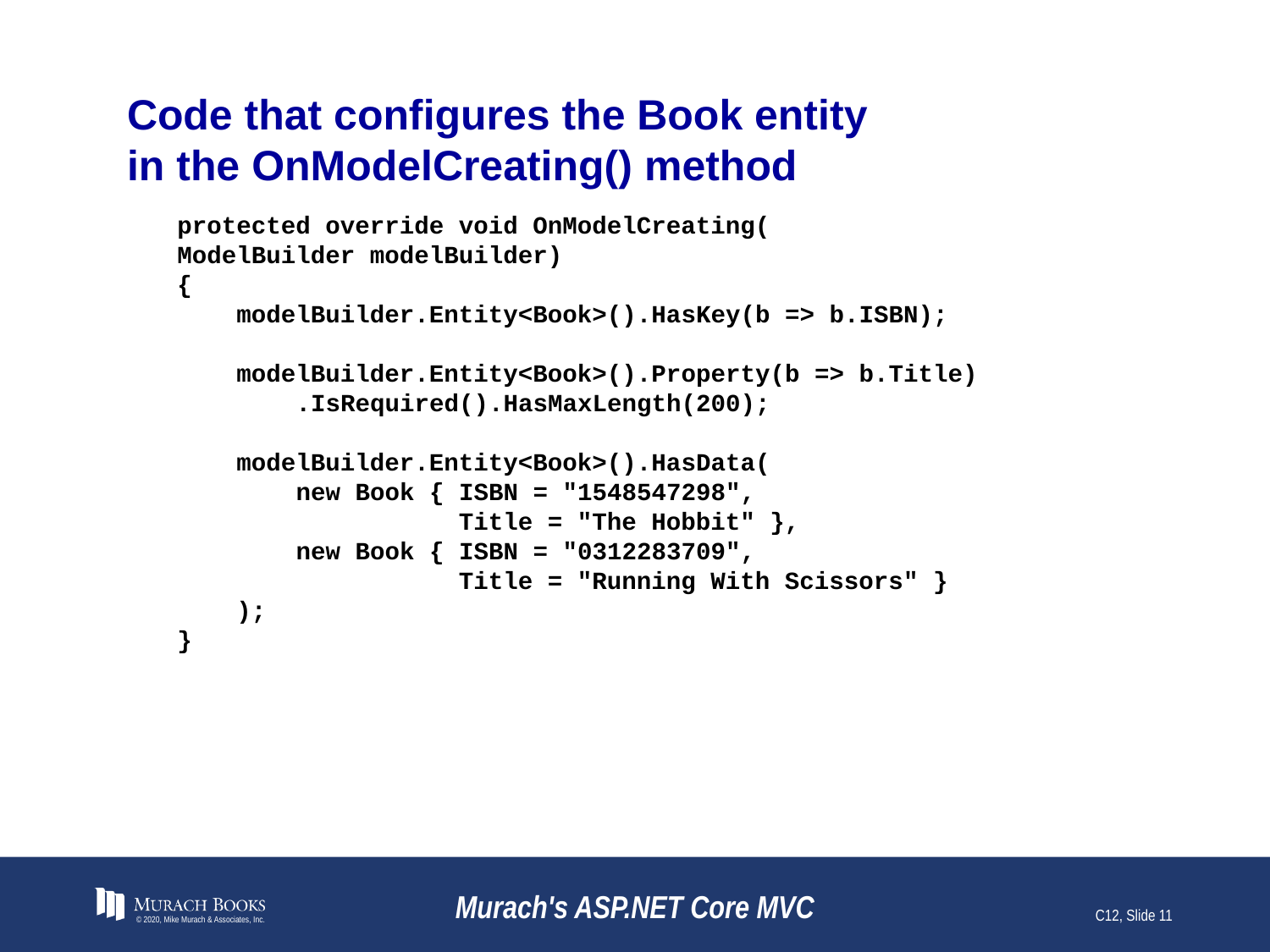

# Code that configures the Book entity in the OnModelCreating() method
protected override void OnModelCreating(
ModelBuilder modelBuilder)
{
    modelBuilder.Entity<Book>().HasKey(b => b.ISBN);

    modelBuilder.Entity<Book>().Property(b => b.Title)
        .IsRequired().HasMaxLength(200);

    modelBuilder.Entity<Book>().HasData(
        new Book { ISBN = "1548547298",
                   Title = "The Hobbit" },
        new Book { ISBN = "0312283709",
                   Title = "Running With Scissors" }
    );
}

© 2020, Mike Murach & Associates, Inc.
Murach's ASP.NET Core MVC

C12, Slide 11